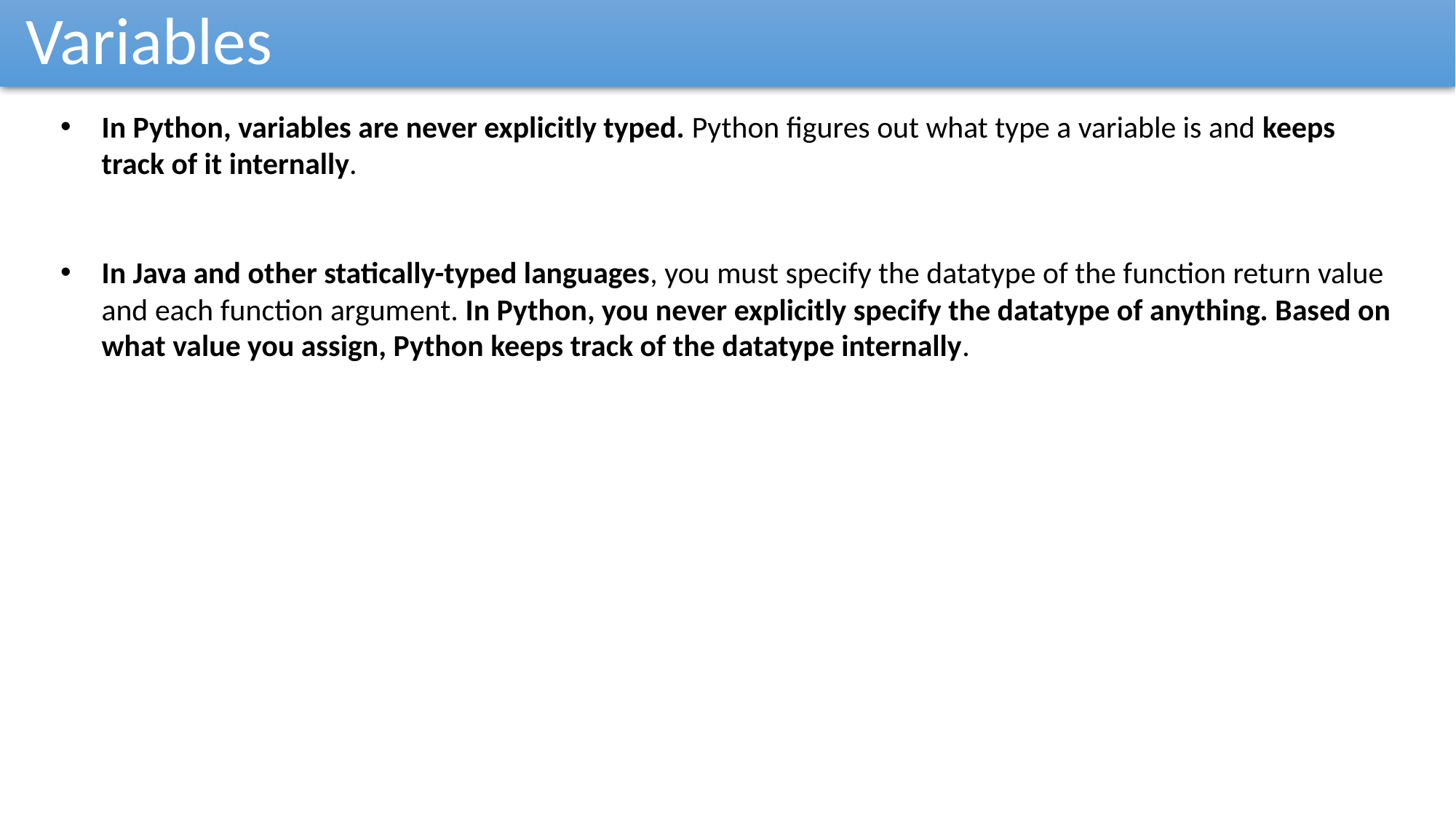

Variables
In Python, variables are never explicitly typed. Python figures out what type a variable is and keeps track of it internally.

In Java and other statically-typed languages, you must specify the datatype of the function return value and each function argument. In Python, you never explicitly specify the datatype of anything. Based on what value you assign, Python keeps track of the datatype internally.